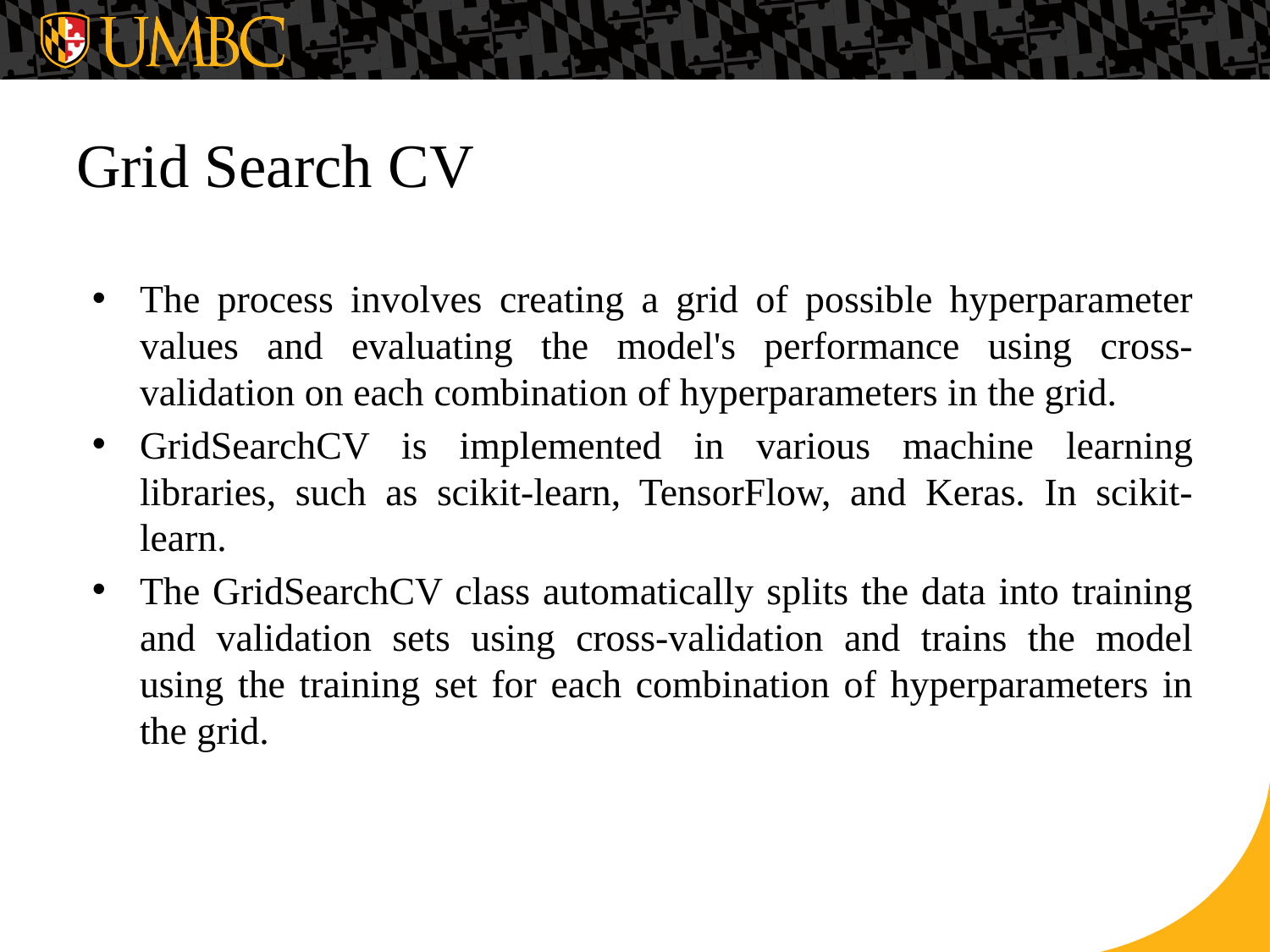

# Grid Search CV
The process involves creating a grid of possible hyperparameter values and evaluating the model's performance using cross-validation on each combination of hyperparameters in the grid.
GridSearchCV is implemented in various machine learning libraries, such as scikit-learn, TensorFlow, and Keras. In scikit-learn.
The GridSearchCV class automatically splits the data into training and validation sets using cross-validation and trains the model using the training set for each combination of hyperparameters in the grid.